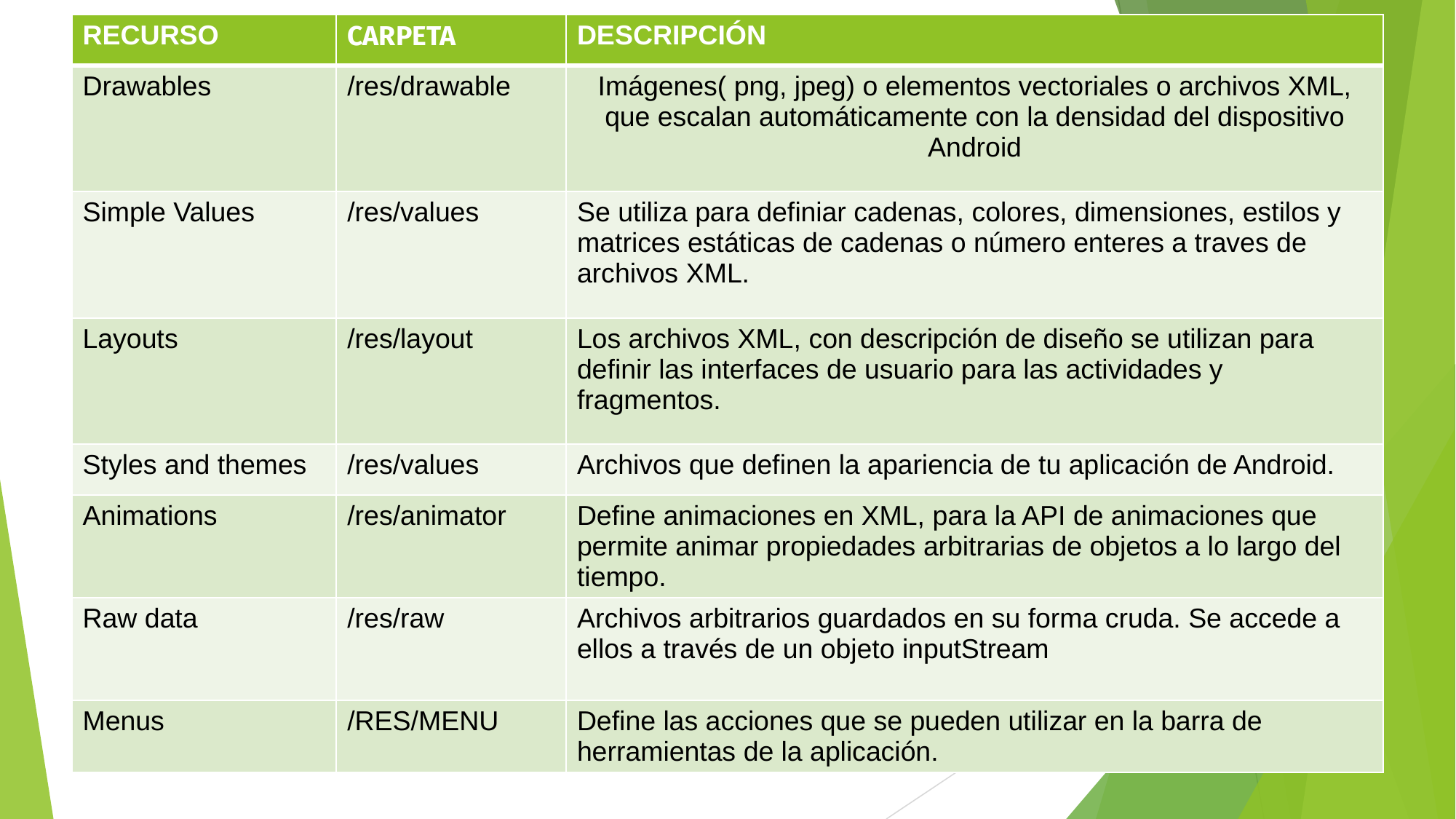

| RECURSO | CARPETA | DESCRIPCIÓN |
| --- | --- | --- |
| Drawables | /res/drawable | Imágenes( png, jpeg) o elementos vectoriales o archivos XML, que escalan automáticamente con la densidad del dispositivo Android |
| Simple Values | /res/values | Se utiliza para definiar cadenas, colores, dimensiones, estilos y matrices estáticas de cadenas o número enteres a traves de archivos XML. |
| Layouts | /res/layout | Los archivos XML, con descripción de diseño se utilizan para definir las interfaces de usuario para las actividades y fragmentos. |
| Styles and themes | /res/values | Archivos que definen la apariencia de tu aplicación de Android. |
| Animations | /res/animator | Define animaciones en XML, para la API de animaciones que permite animar propiedades arbitrarias de objetos a lo largo del tiempo. |
| Raw data | /res/raw | Archivos arbitrarios guardados en su forma cruda. Se accede a ellos a través de un objeto inputStream |
| Menus | /RES/MENU | Define las acciones que se pueden utilizar en la barra de herramientas de la aplicación. |
# Recursos (1/2)